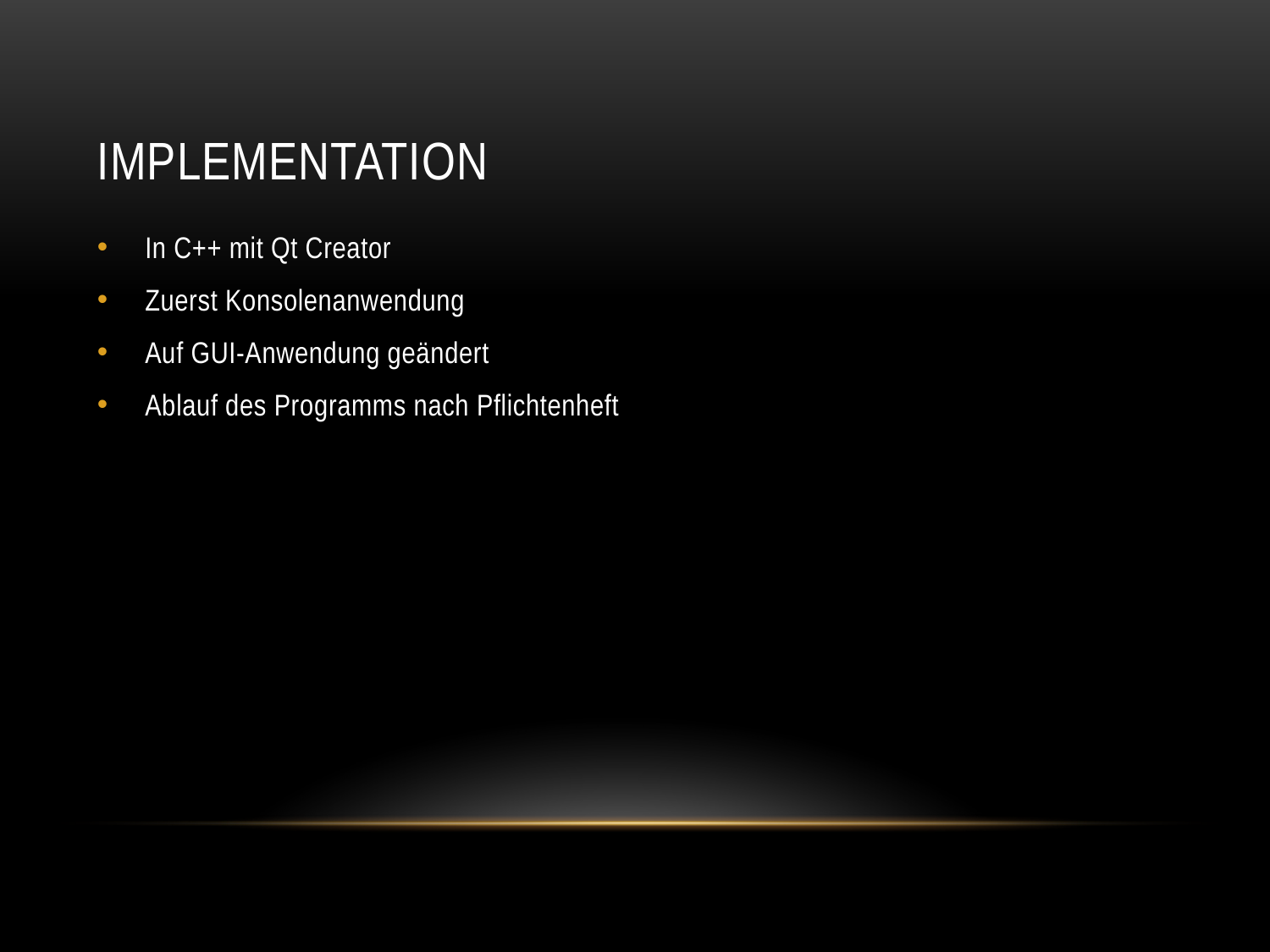

# Implementation
In C++ mit Qt Creator
Zuerst Konsolenanwendung
Auf GUI-Anwendung geändert
Ablauf des Programms nach Pflichtenheft